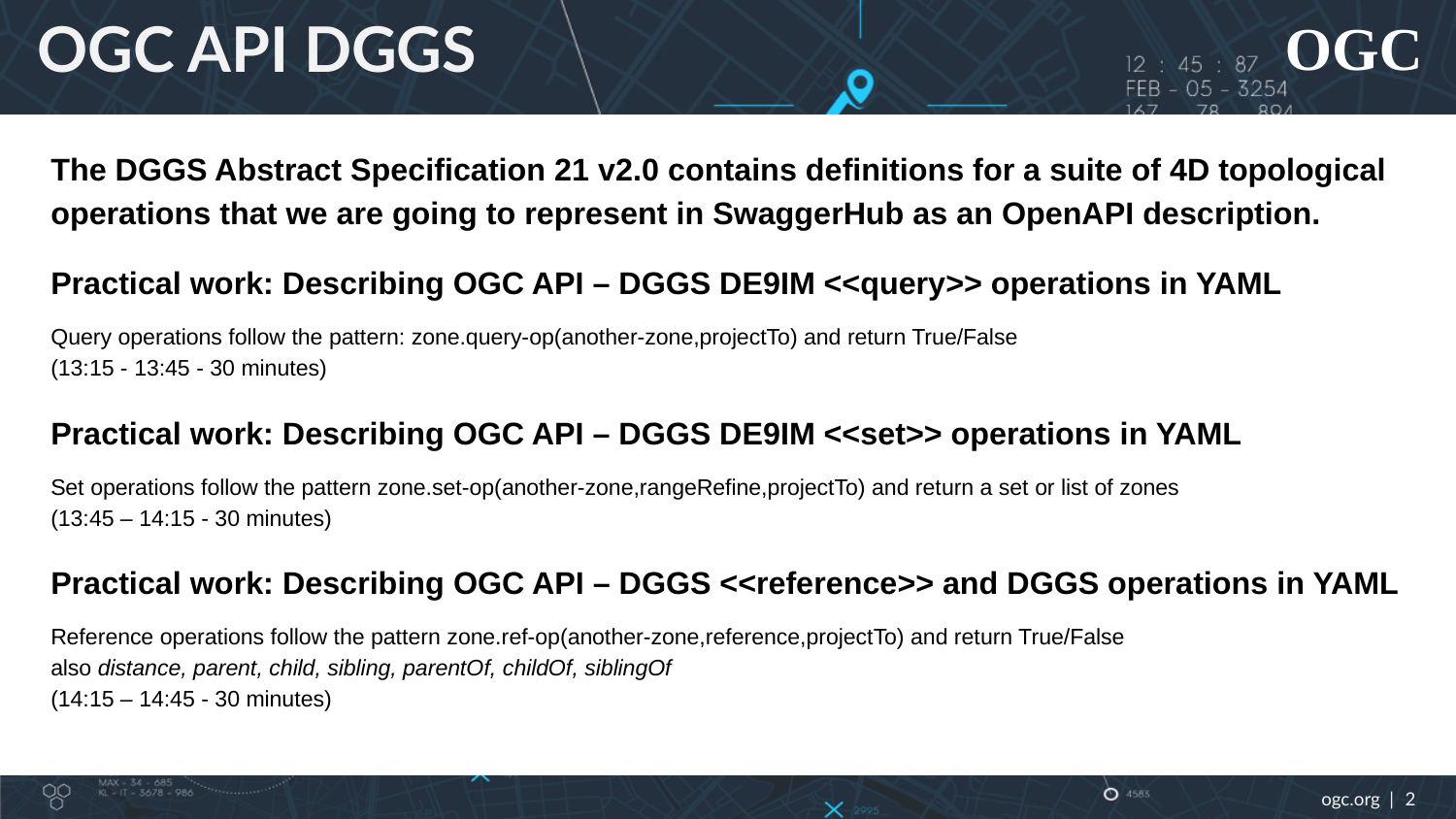

# OGC API DGGS
The DGGS Abstract Specification 21 v2.0 contains definitions for a suite of 4D topological operations that we are going to represent in SwaggerHub as an OpenAPI description.
Practical work: Describing OGC API – DGGS DE9IM <<query>> operations in YAML
Query operations follow the pattern: zone.query-op(another-zone,projectTo) and return True/False
(13:15 - 13:45 - 30 minutes)
Practical work: Describing OGC API – DGGS DE9IM <<set>> operations in YAML
Set operations follow the pattern zone.set-op(another-zone,rangeRefine,projectTo) and return a set or list of zones
(13:45 – 14:15 - 30 minutes)
Practical work: Describing OGC API – DGGS <<reference>> and DGGS operations in YAML
Reference operations follow the pattern zone.ref-op(another-zone,reference,projectTo) and return True/False
also distance, parent, child, sibling, parentOf, childOf, siblingOf
(14:15 – 14:45 - 30 minutes)
2